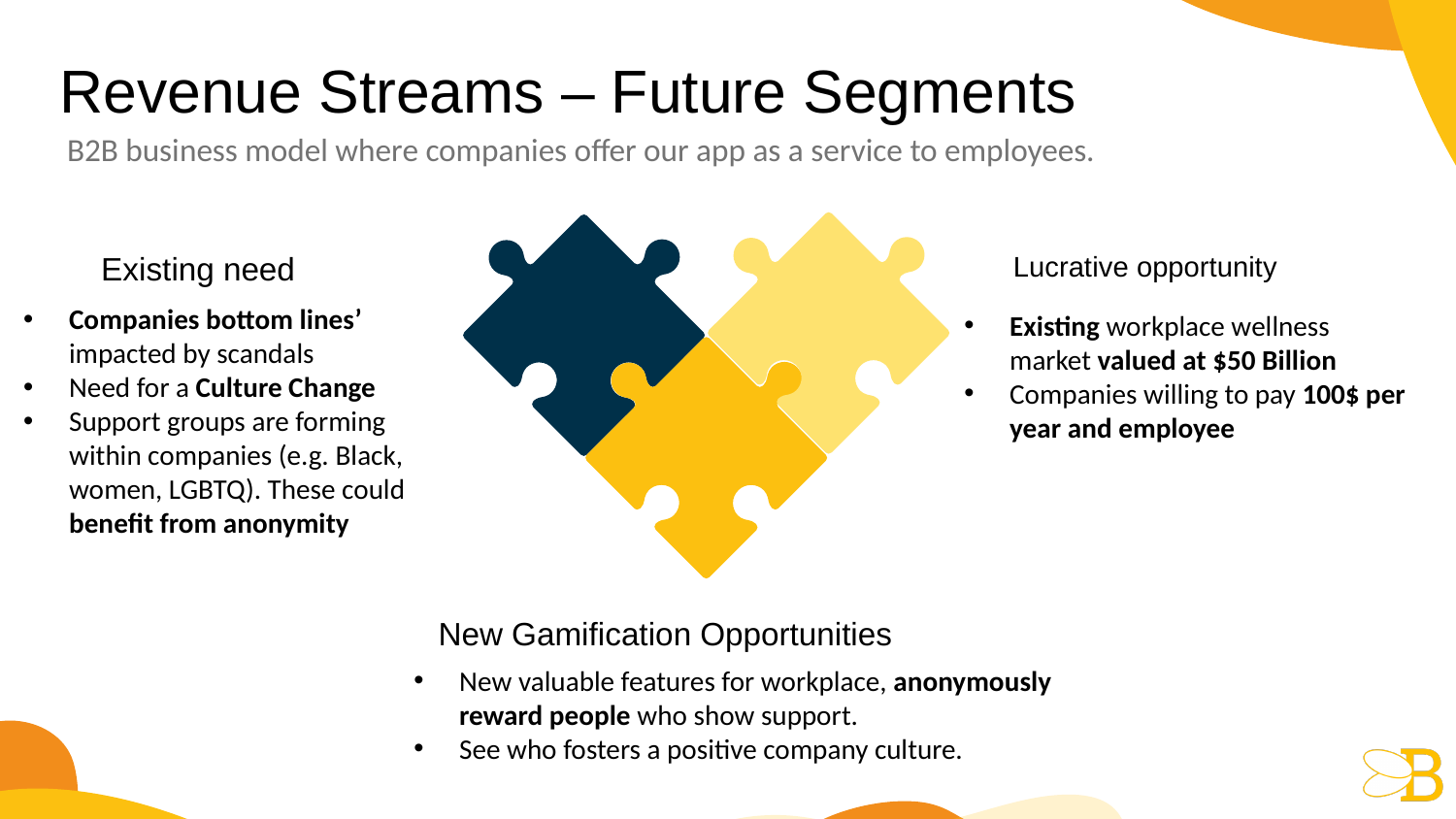

# Revenue Streams – Future Segments
B2B business model where companies offer our app as a service to employees.

Existing need
Lucrative opportunity
Companies bottom lines’ impacted by scandals
Need for a Culture Change
Support groups are forming within companies (e.g. Black, women, LGBTQ). These could benefit from anonymity
Existing workplace wellness market valued at $50 Billion
Companies willing to pay 100$ per year and employee

New Gamification Opportunities
New valuable features for workplace, anonymously reward people who show support.
See who fosters a positive company culture.